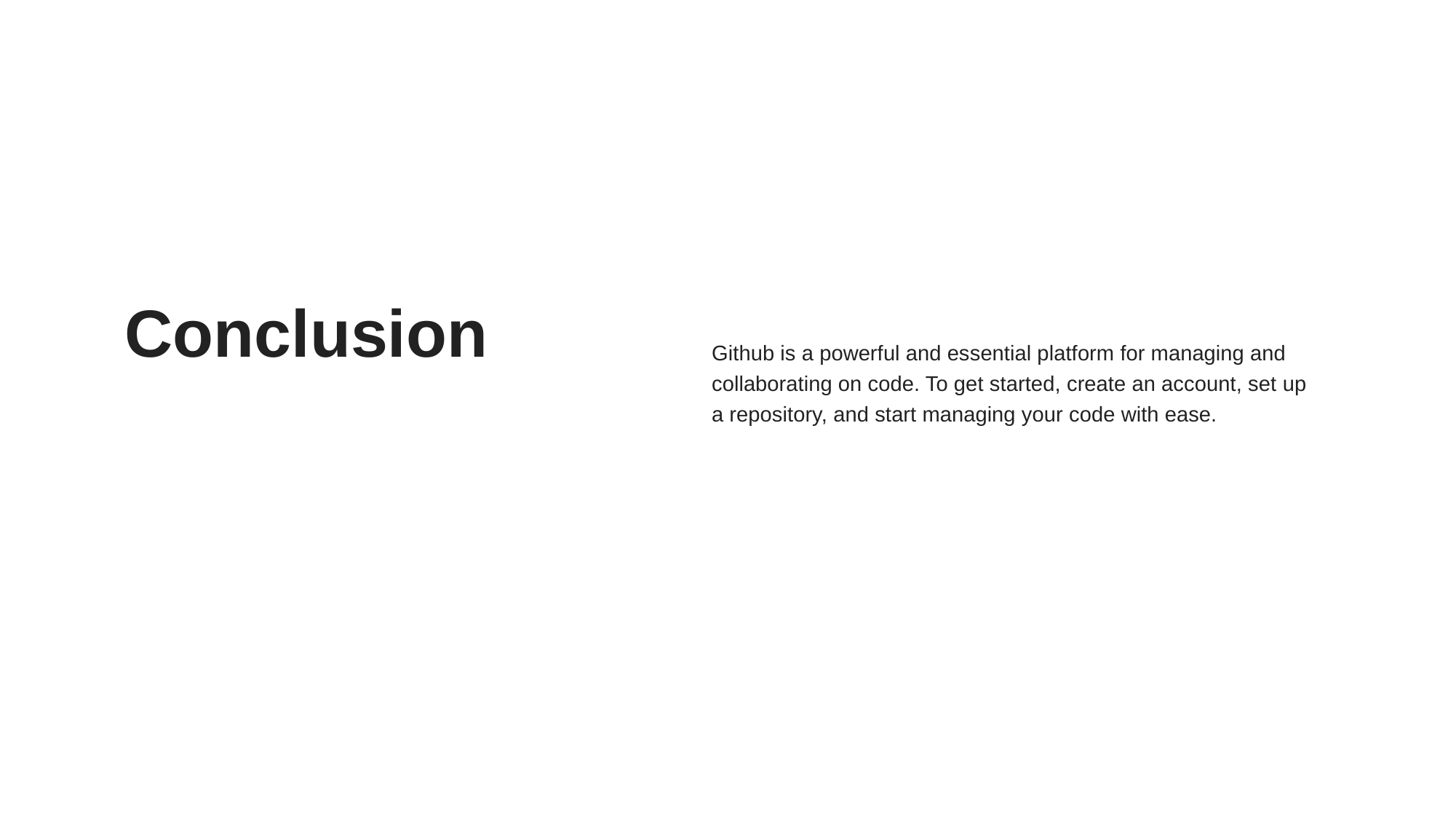

# Conclusion

Github is a powerful and essential platform for managing and collaborating on code. To get started, create an account, set up a repository, and start managing your code with ease.